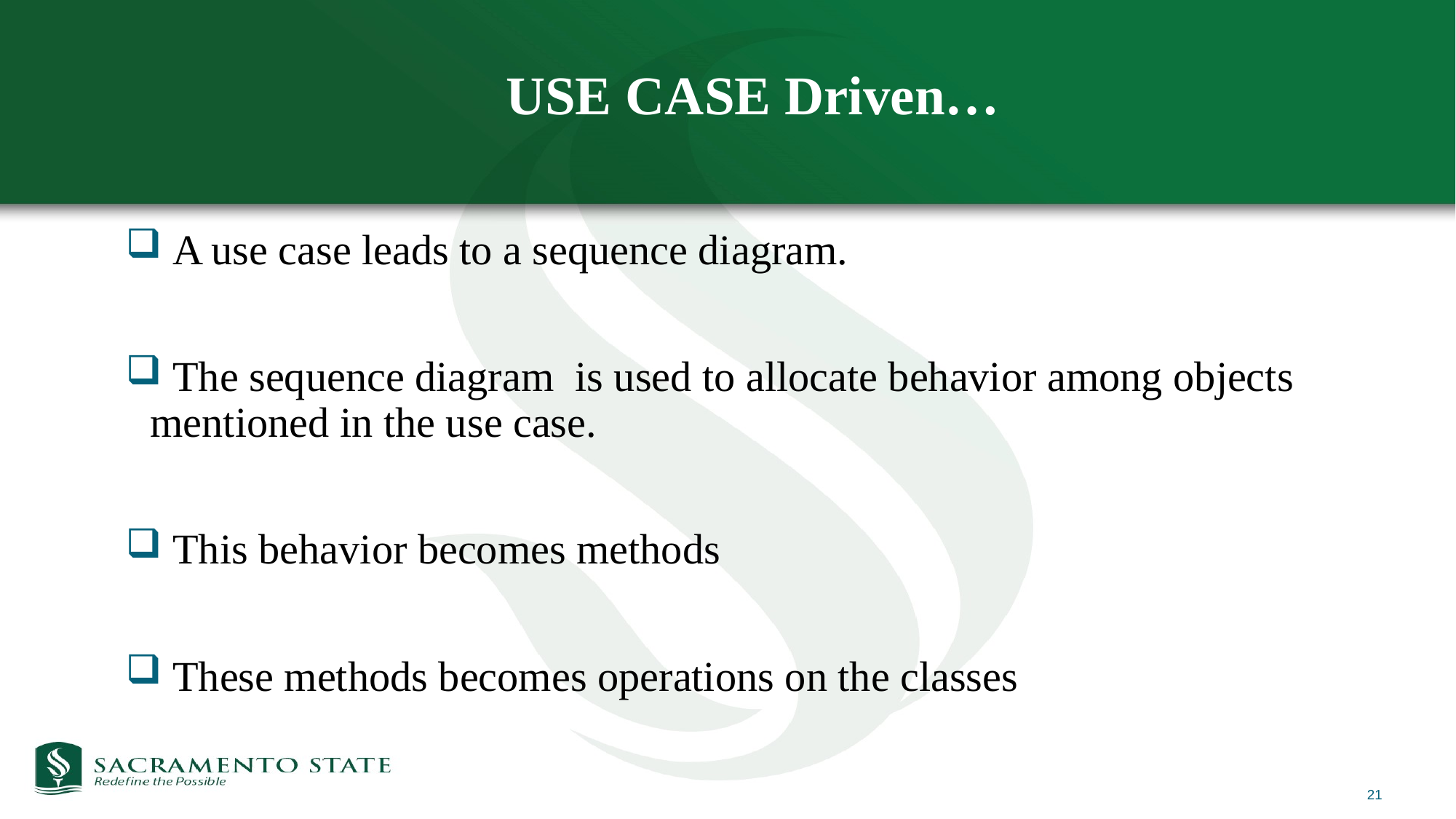

# USE CASE Driven…
 A use case leads to a sequence diagram.

 The sequence diagram  is used to allocate behavior among objects mentioned in the use case.

 This behavior becomes methods

 These methods becomes operations on the classes
21